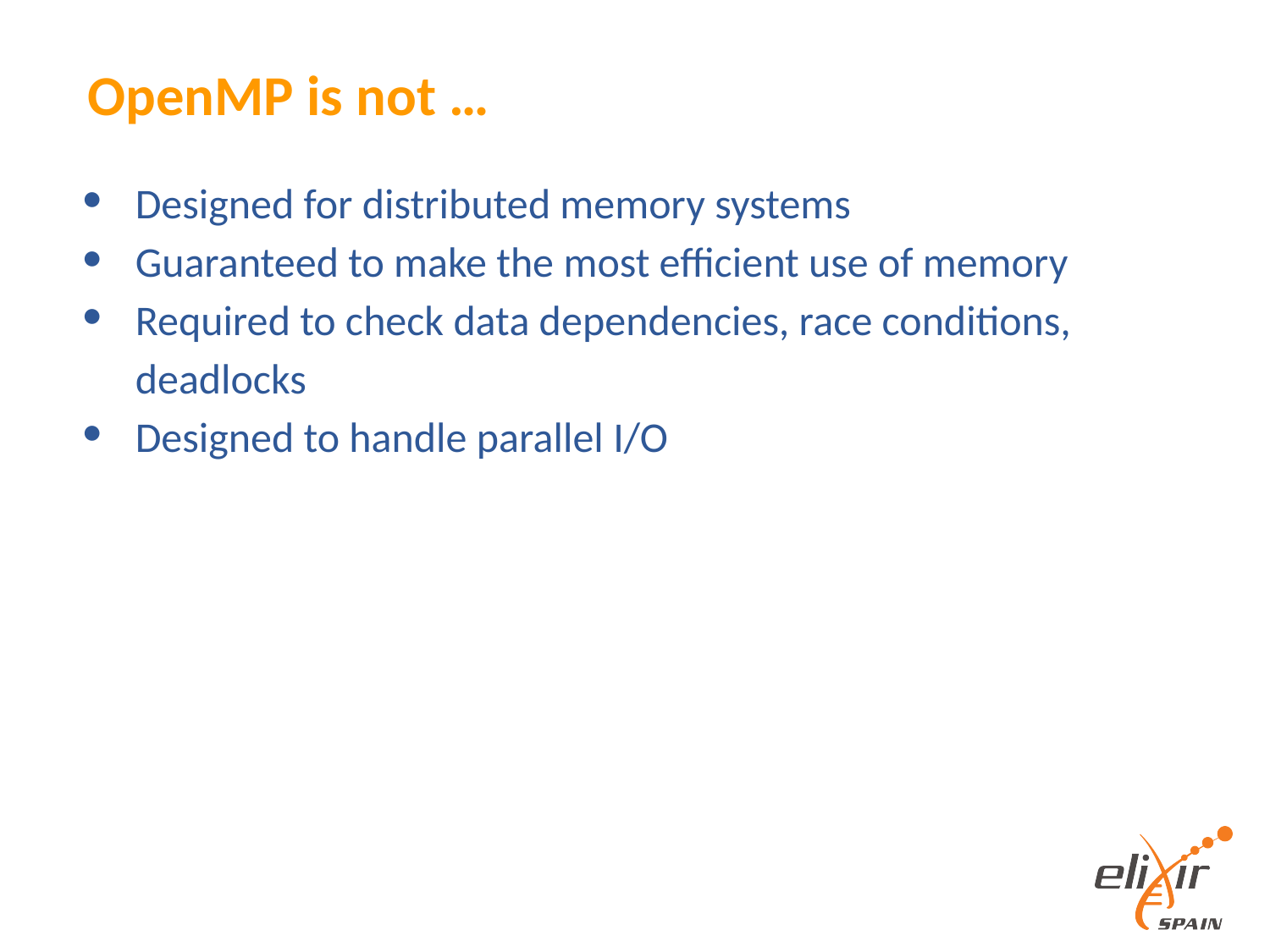

# OpenMP is not …
Designed for distributed memory systems
Guaranteed to make the most efficient use of memory
Required to check data dependencies, race conditions, deadlocks
Designed to handle parallel I/O